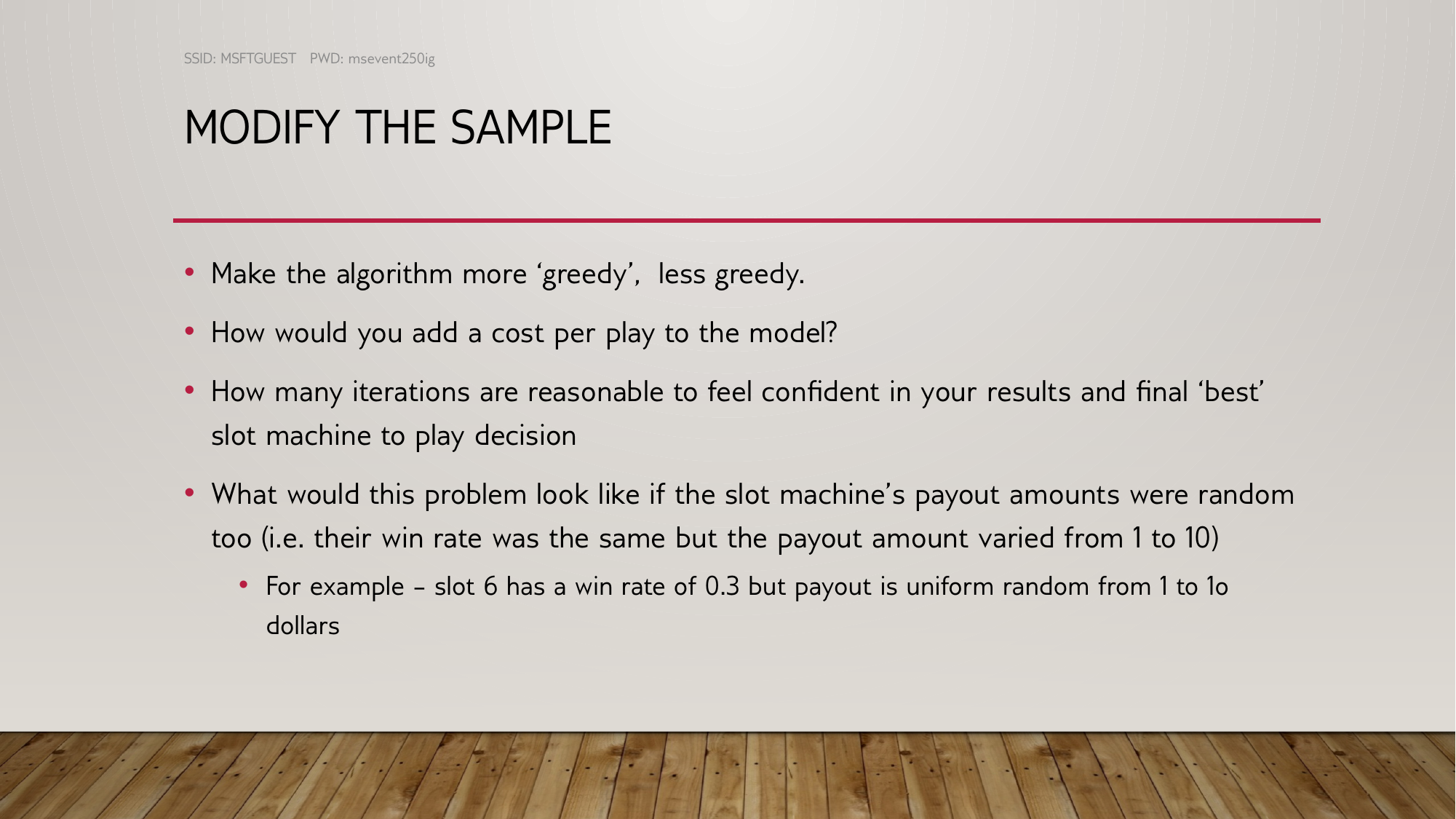

SSID: MSFTGUEST   PWD: msevent250ig
# Modify the sample
Make the algorithm more ‘greedy’,  less greedy.
How would you add a cost per play to the model?
How many iterations are reasonable to feel confident in your results and final ‘best’ slot machine to play decision
What would this problem look like if the slot machine’s payout amounts were random too (i.e. their win rate was the same but the payout amount varied from 1 to 10)
For example – slot 6 has a win rate of 0.3 but payout is uniform random from 1 to 1o dollars